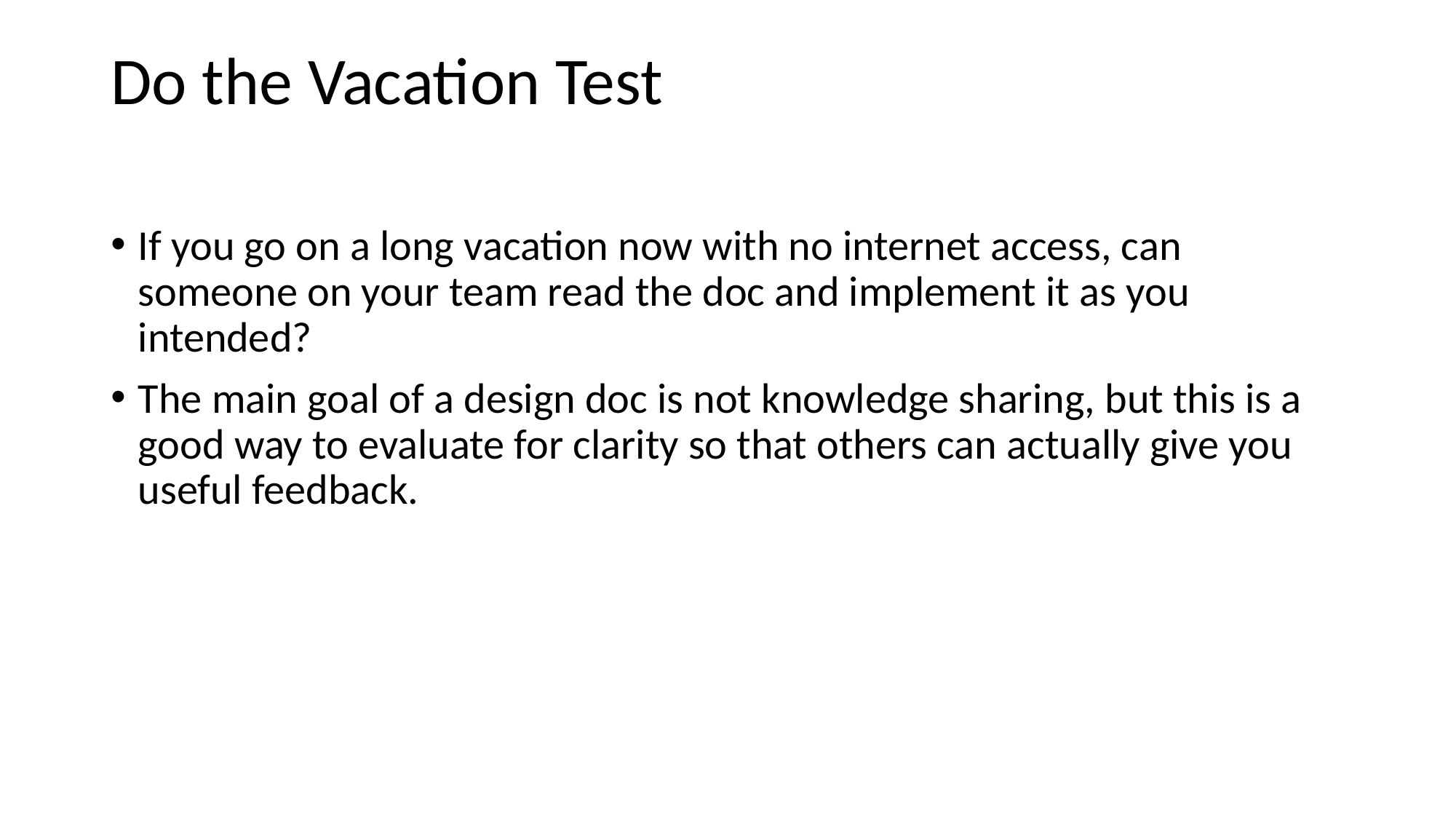

# Do the Vacation Test
If you go on a long vacation now with no internet access, can someone on your team read the doc and implement it as you intended?
The main goal of a design doc is not knowledge sharing, but this is a good way to evaluate for clarity so that others can actually give you useful feedback.